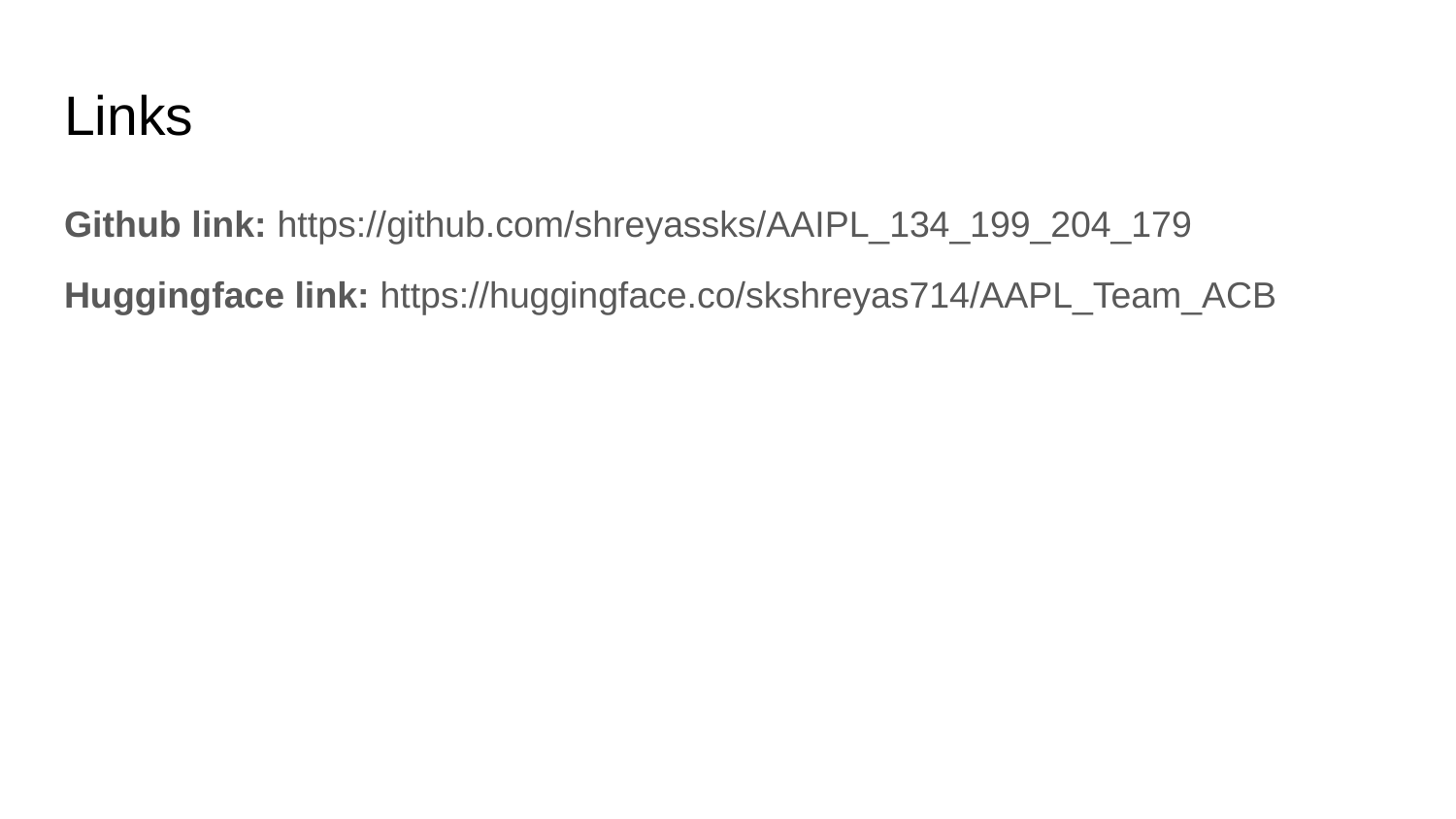

# Links
Github link: https://github.com/shreyassks/AAIPL_134_199_204_179
Huggingface link: https://huggingface.co/skshreyas714/AAPL_Team_ACB